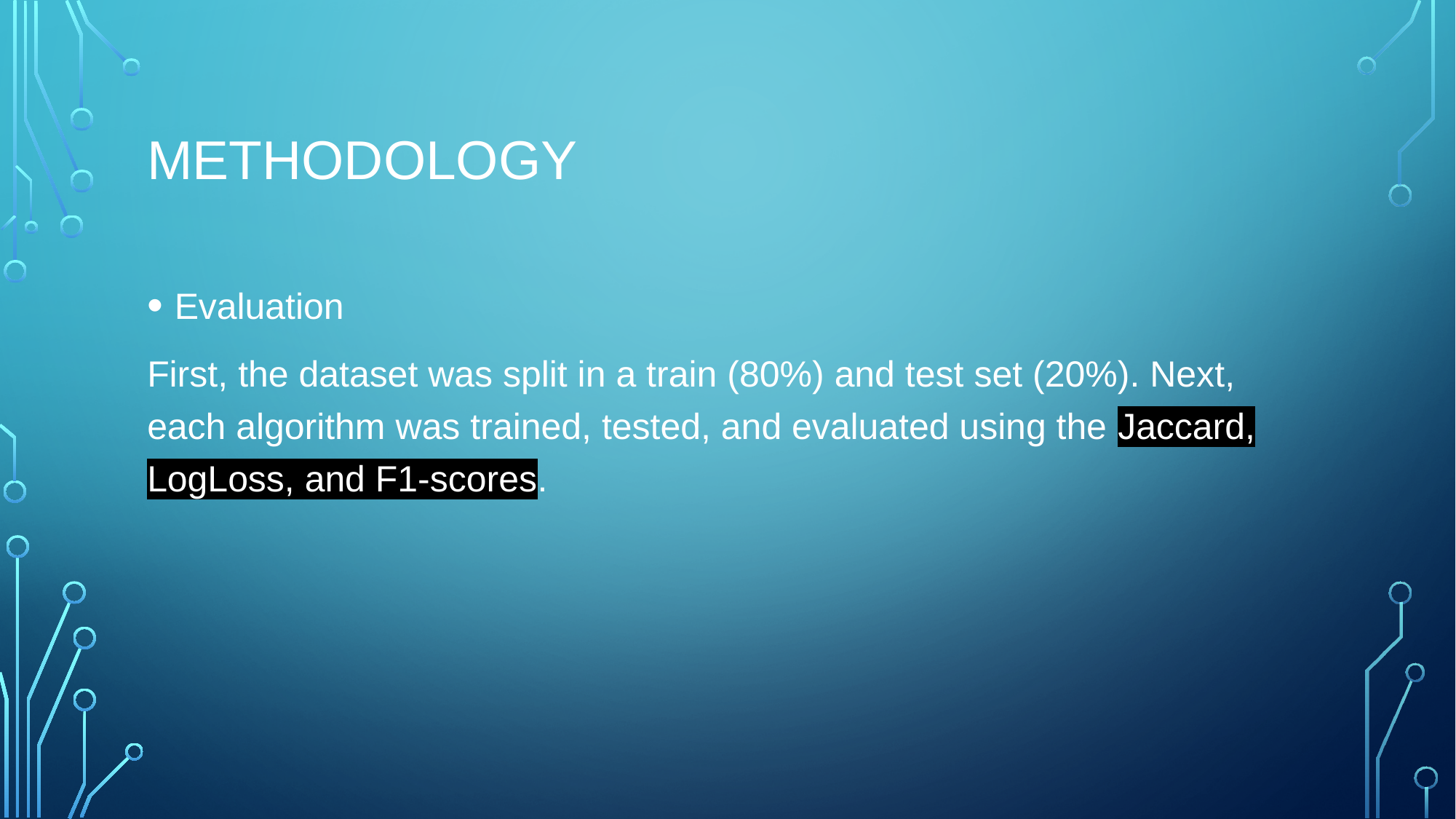

# methodology
Evaluation
First, the dataset was split in a train (80%) and test set (20%). Next, each algorithm was trained, tested, and evaluated using the Jaccard, LogLoss, and F1-scores.